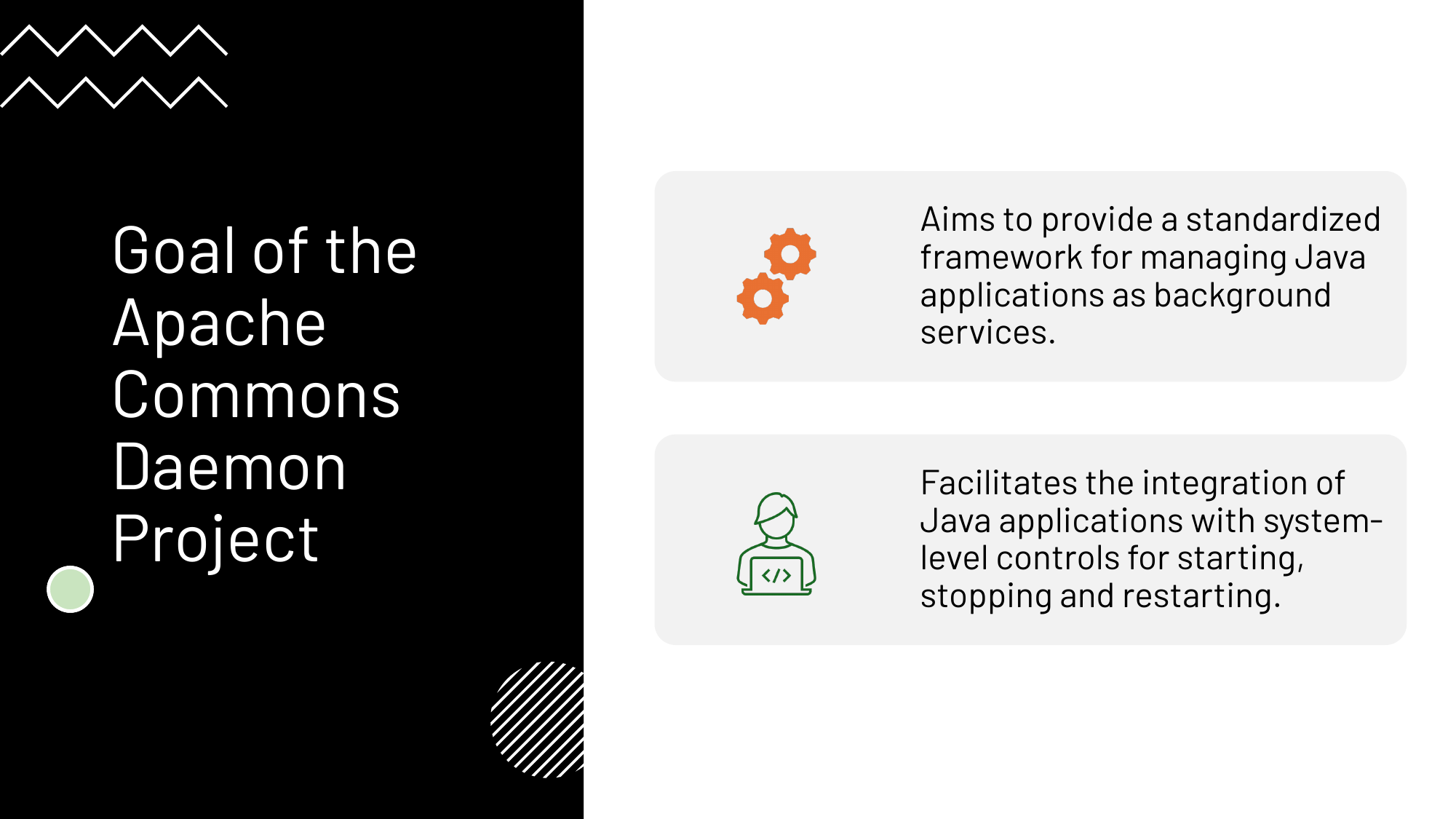

Aims to provide a standardized framework for managing Java applications as background services.
Facilitates the integration of Java applications with system-level controls for starting, stopping and restarting.
# Goal of the Apache Commons Daemon Project